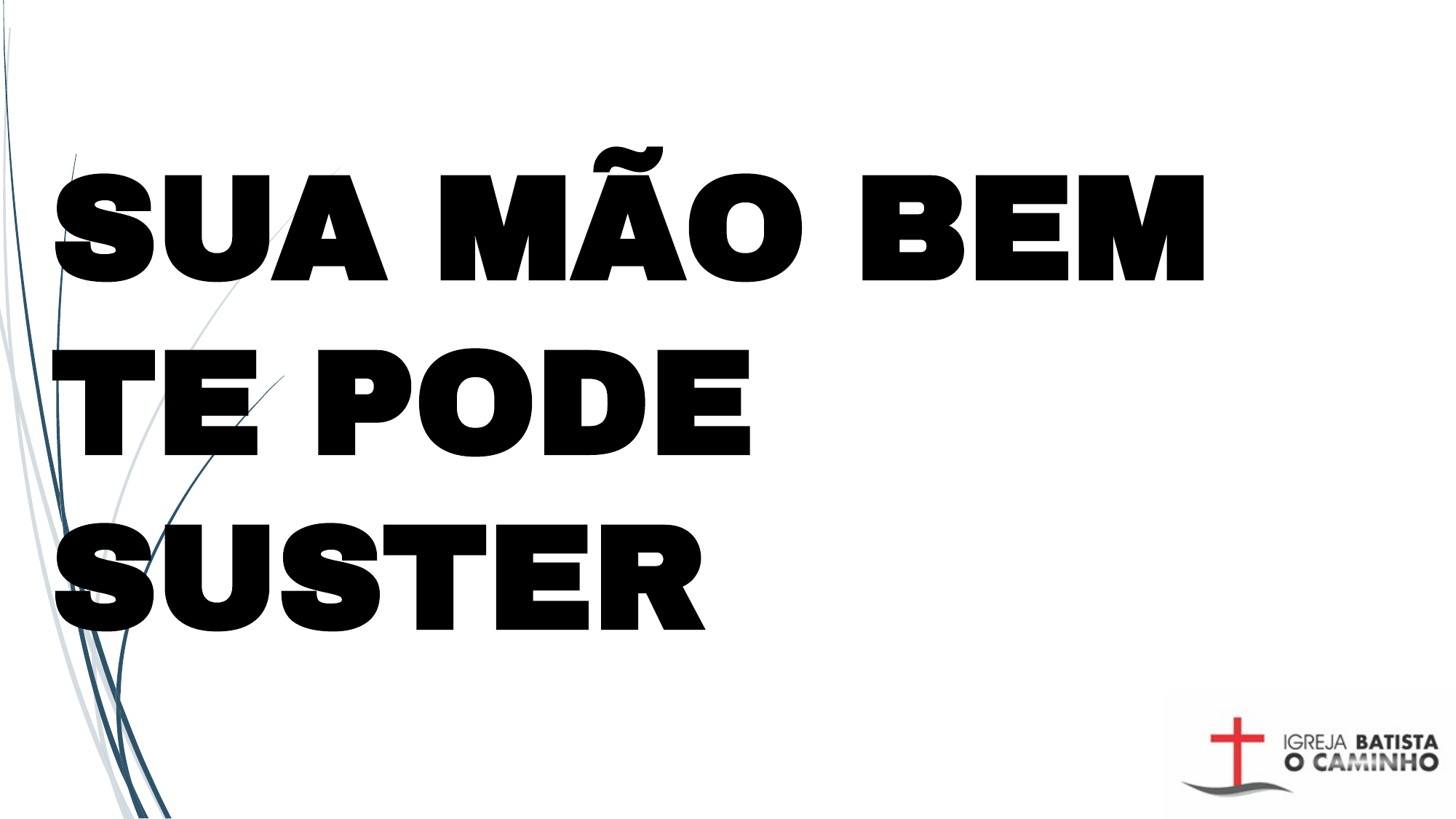

# SUA MÃO BEM TE PODE SUSTER